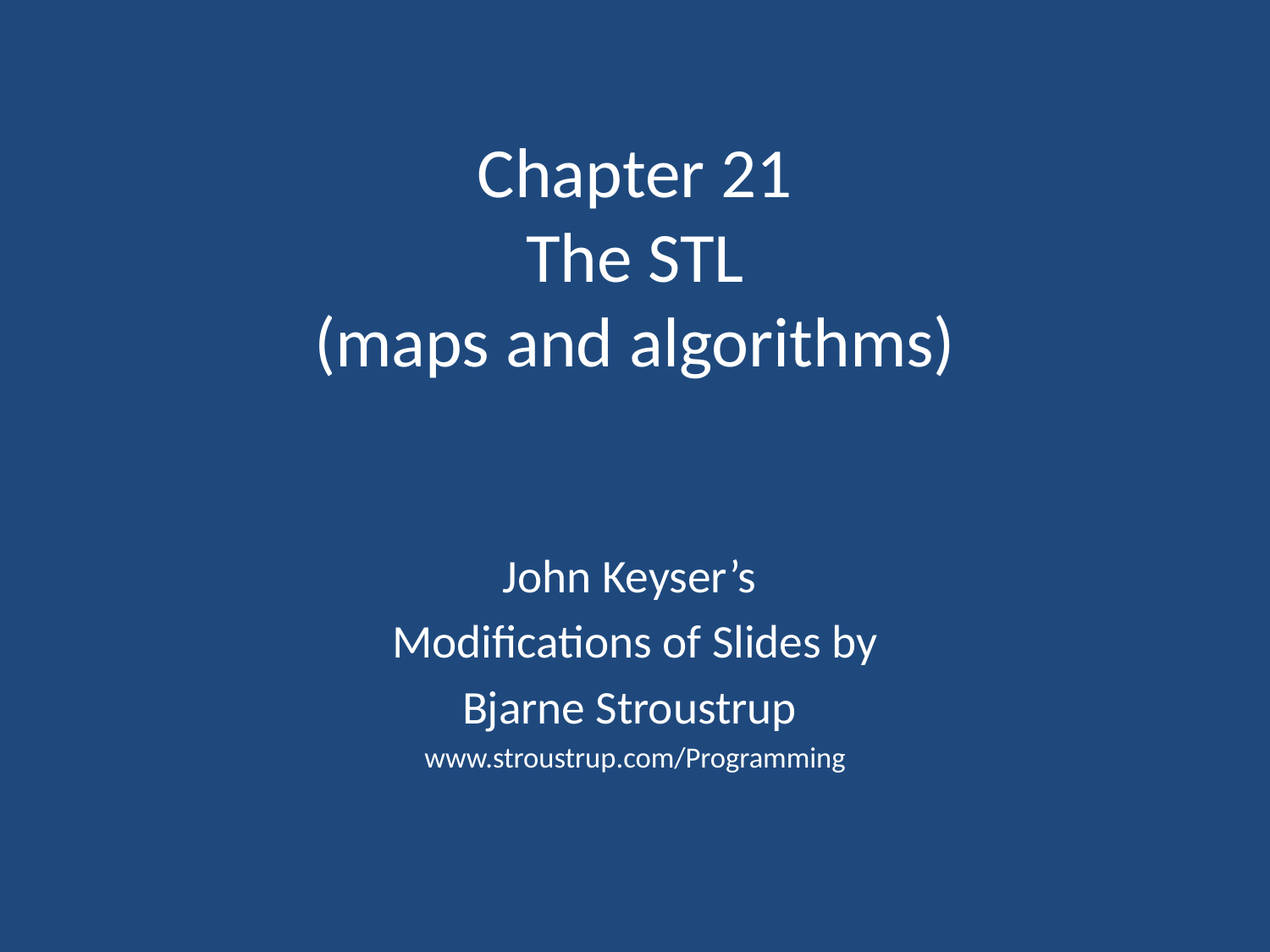

# Chapter 21 The STL (maps and algorithms)
John Keyser’s
Modifications of Slides by
Bjarne Stroustrup
www.stroustrup.com/Programming